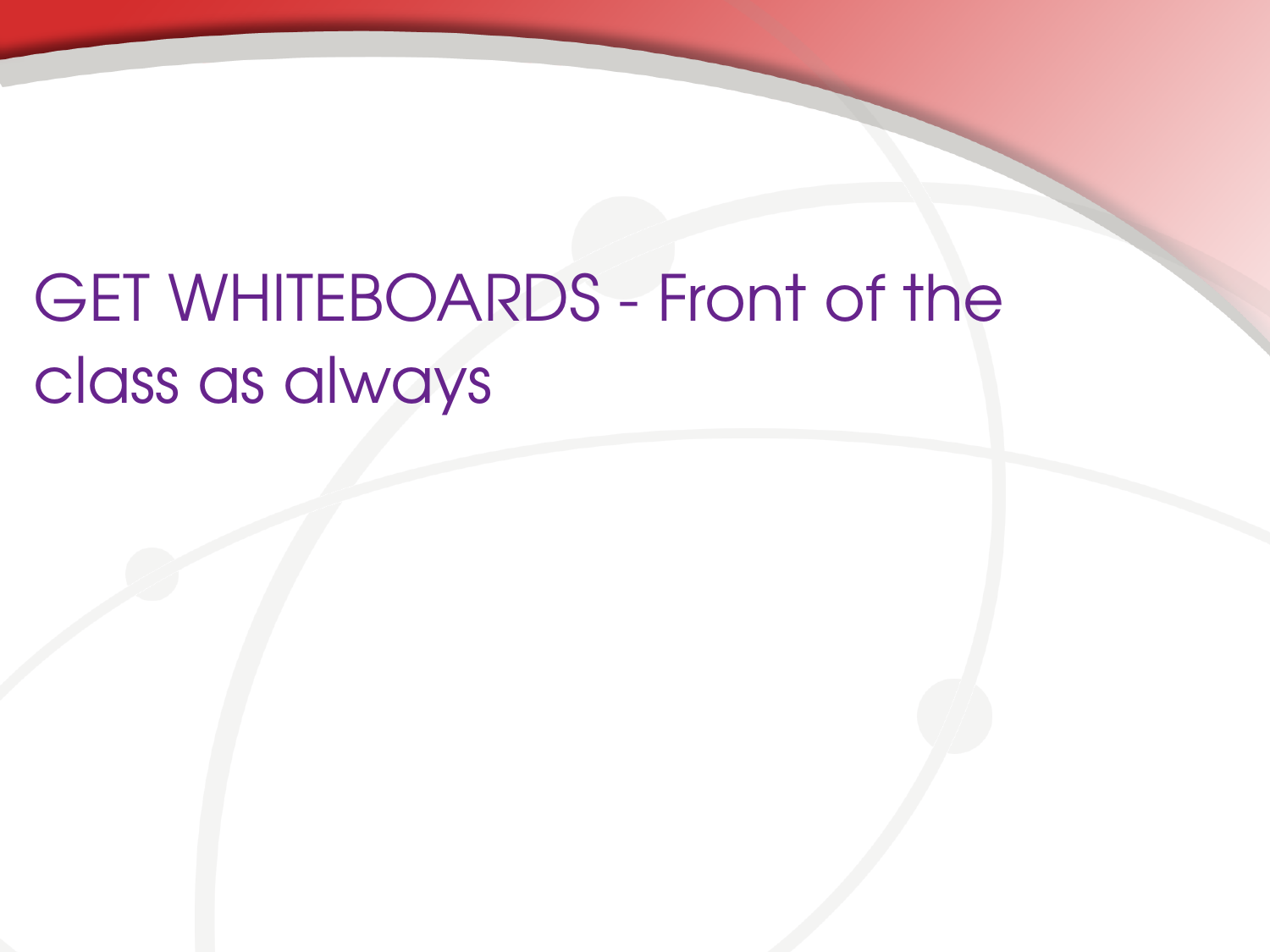

#

GET WHITEBOARDS - Front of the class as always